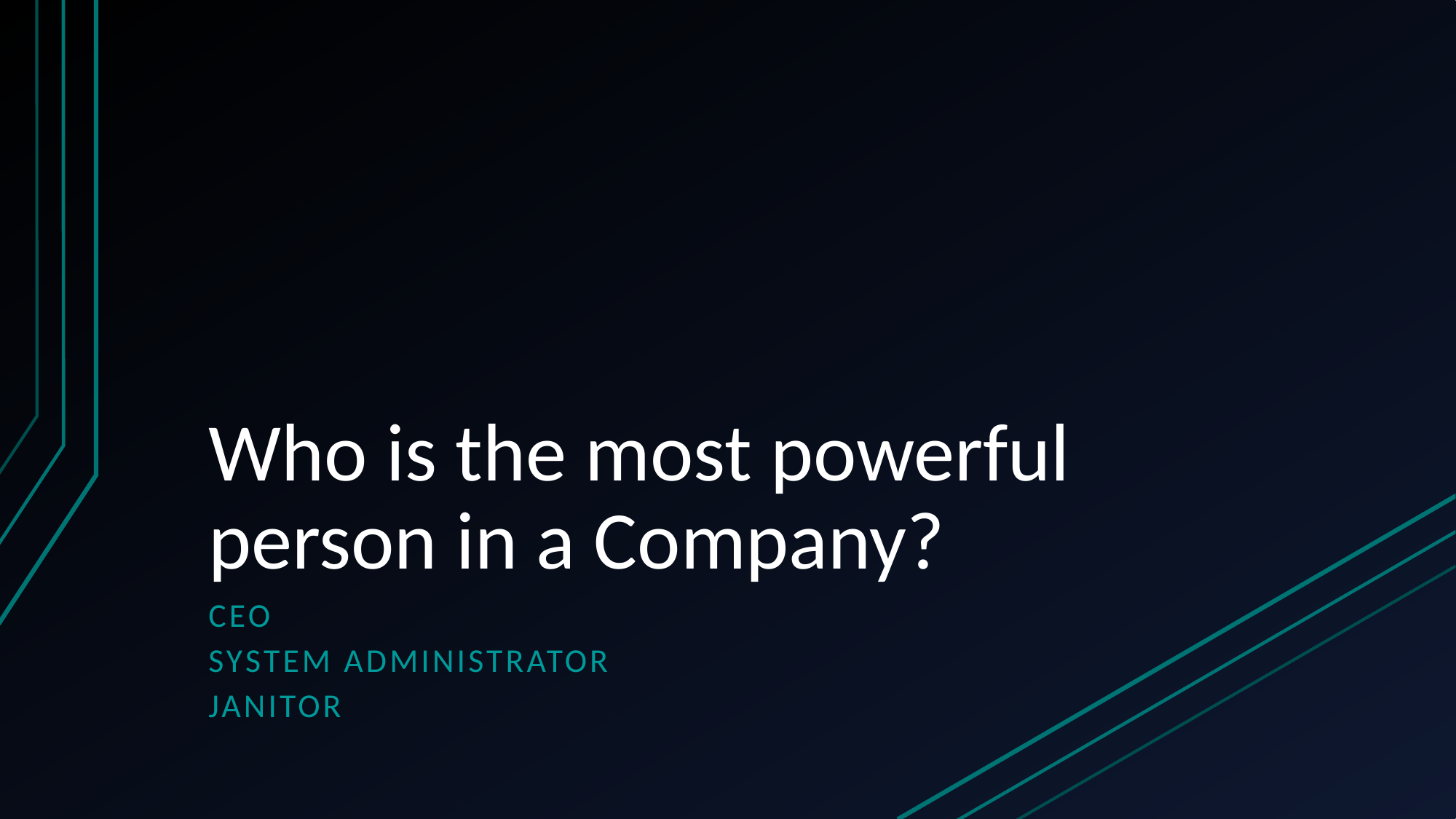

# Who is the most powerful person in a Company?
CEO
System Administrator
Janitor